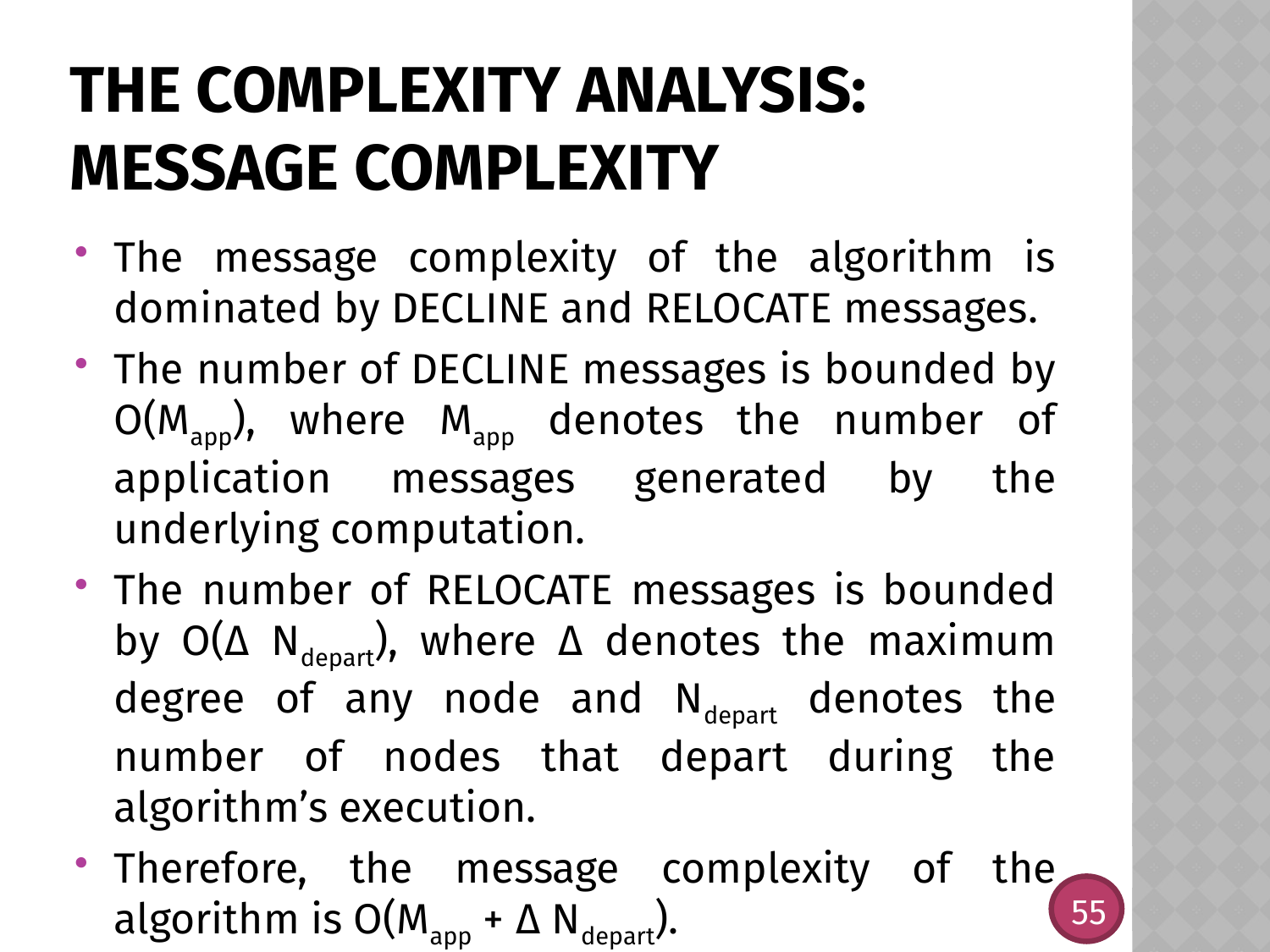

# The Complexity analysis: message complexity
The message complexity of the algorithm is dominated by DECLINE and RELOCATE messages.
The number of DECLINE messages is bounded by O(Mapp), where Mapp denotes the number of application messages generated by the underlying computation.
The number of RELOCATE messages is bounded by O(Δ Ndepart), where Δ denotes the maximum degree of any node and Ndepart denotes the number of nodes that depart during the algorithm’s execution.
Therefore, the message complexity of the algorithm is O(Mapp + Δ Ndepart).

55